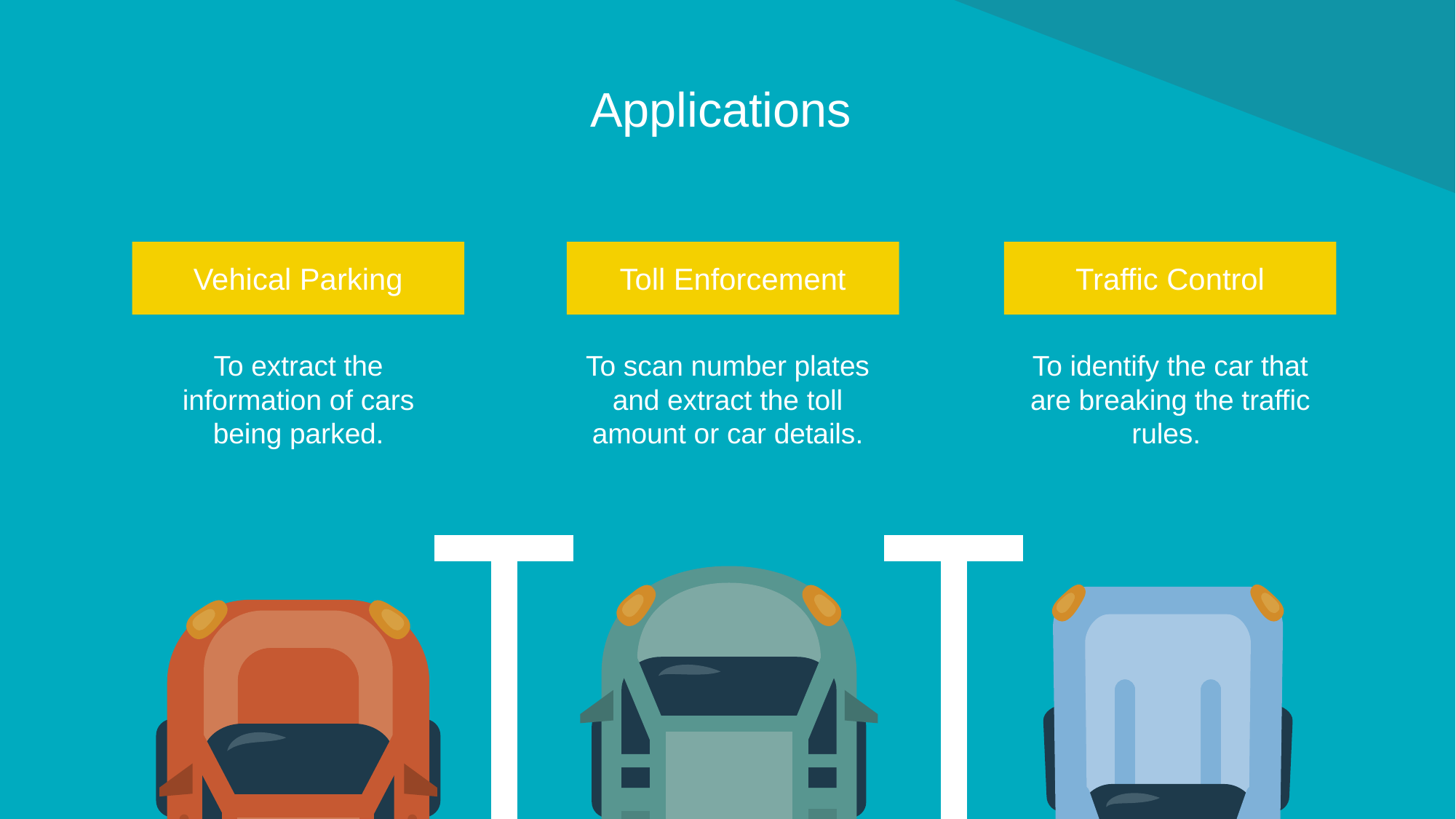

# Applications
Vehical Parking
Toll Enforcement
Traffic Control
To extract the information of cars being parked.
To scan number plates and extract the toll amount or car details.
To identify the car that are breaking the traffic rules.